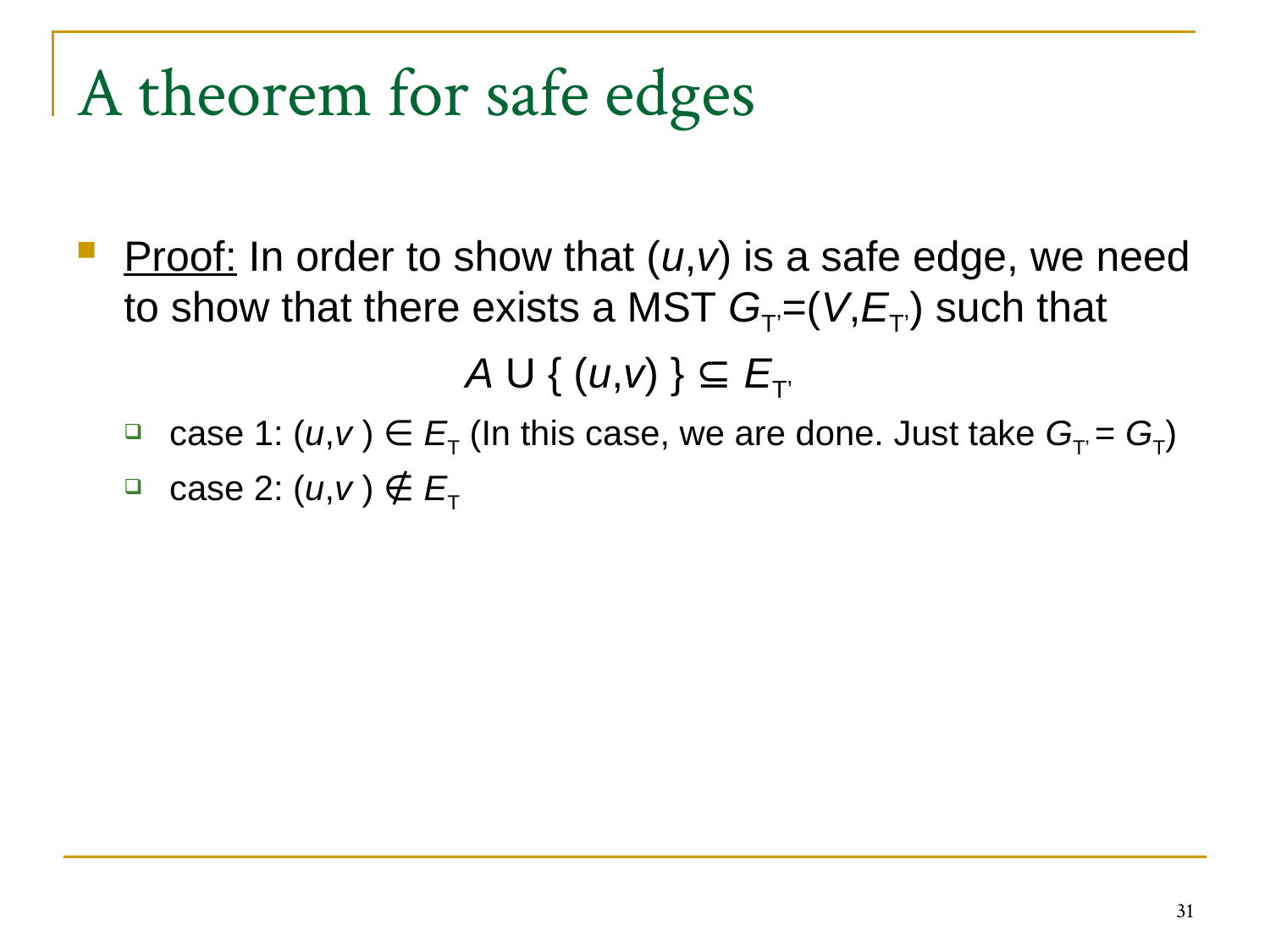

# A theorem for safe edges
Proof: In order to show that (u,v) is a safe edge, we need to show that there exists a MST GT’=(V,ET’) such that
A U { (u,v) } ⊆ ET’
case 1: (u,v ) ∈ ET (In this case, we are done. Just take GT’ = GT)
case 2: (u,v ) ∉ ET
31